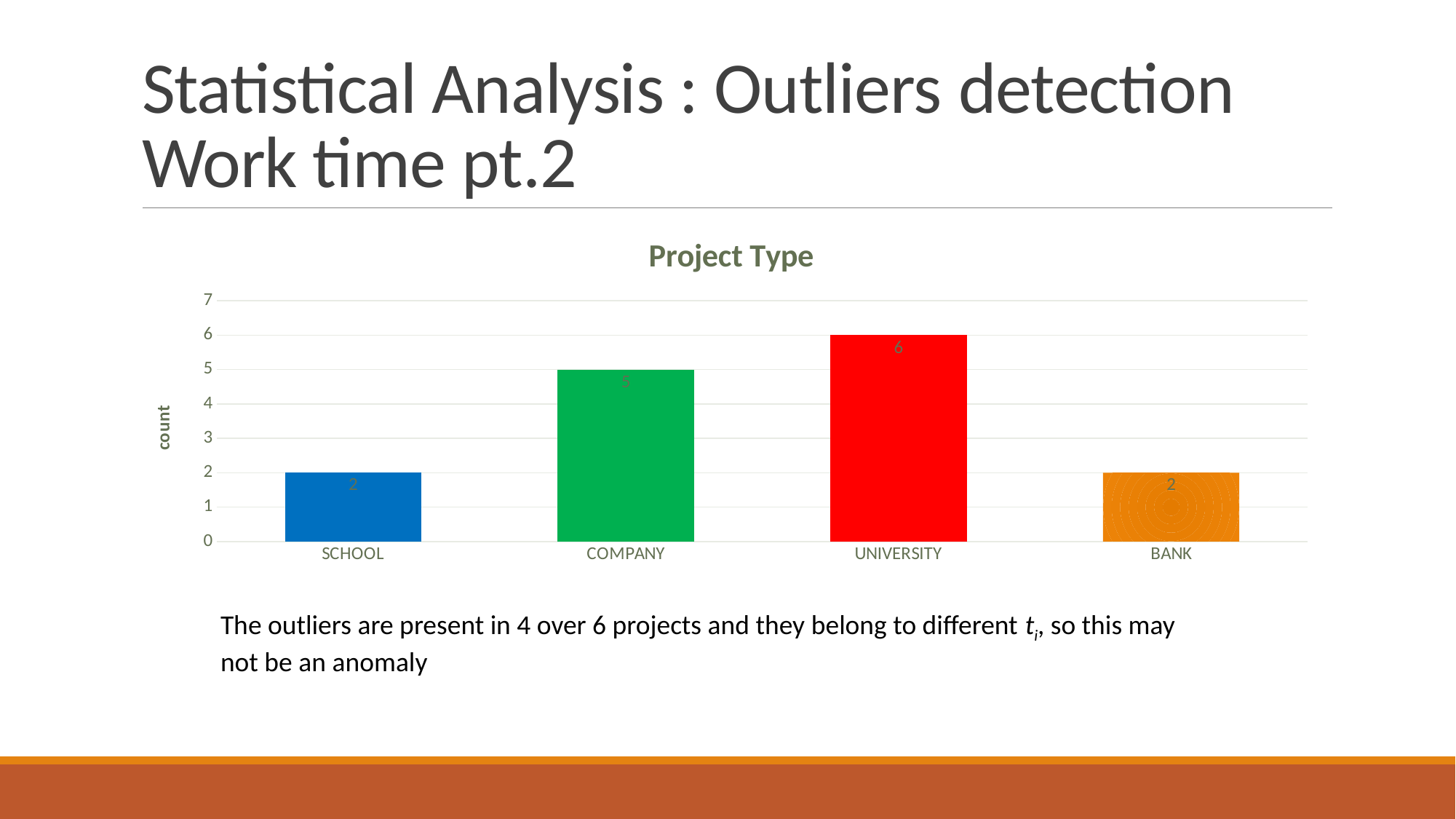

# Statistical Analysis : Outliers detection Work time pt.2

### Chart: Project Type

| Category | count |
|---|---|
| SCHOOL | 2.0 |
| COMPANY | 5.0 |
| UNIVERSITY | 6.0 |
| BANK | 2.0 |
The outliers are present in 4 over 6 projects and they belong to different ti, so this may not be an anomaly